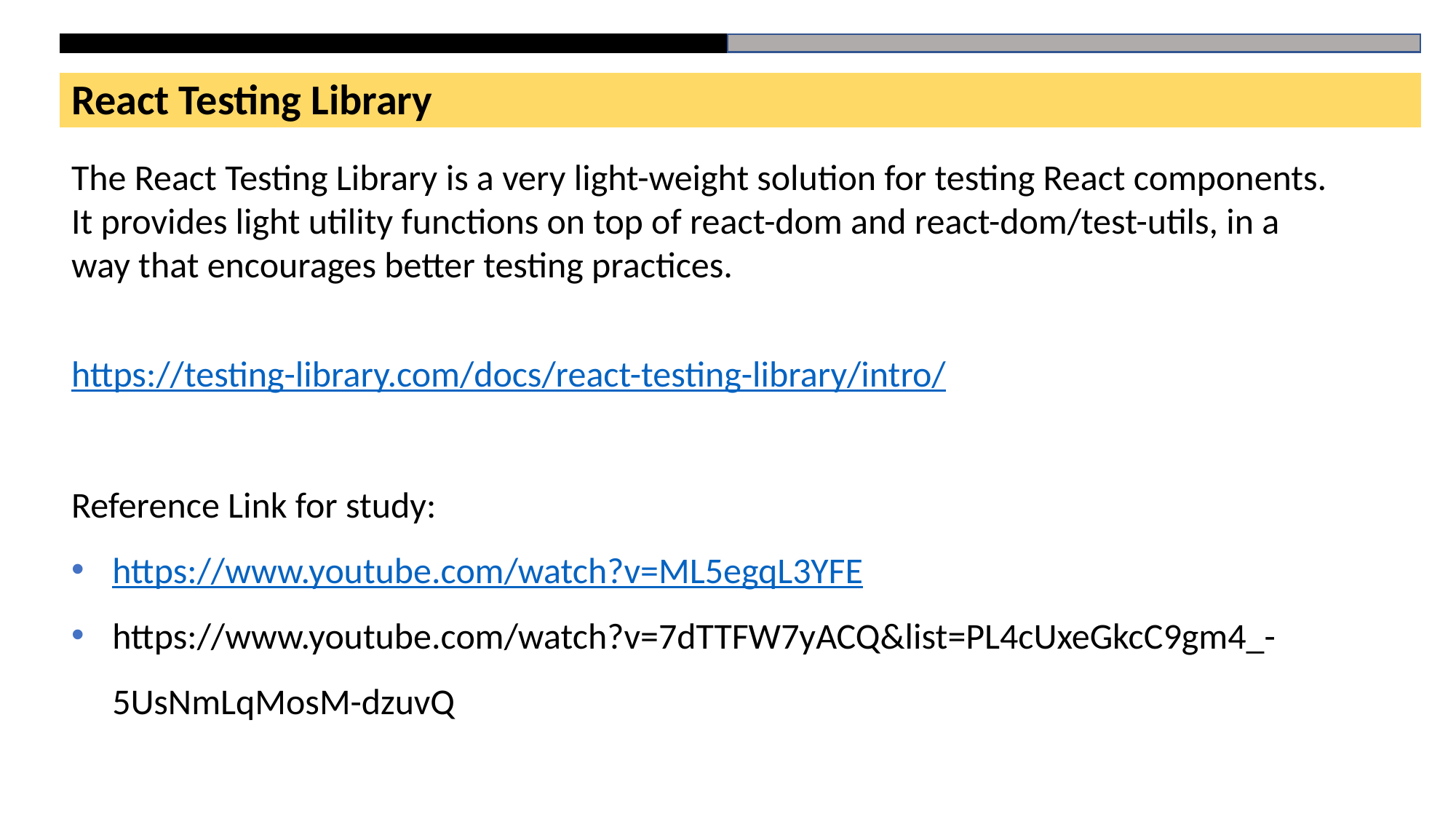

React Testing Library

The React Testing Library is a very light-weight solution for testing React components. It provides light utility functions on top of react-dom and react-dom/test-utils, in a way that encourages better testing practices.

https://testing-library.com/docs/react-testing-library/intro/

Reference Link for study:
https://www.youtube.com/watch?v=ML5egqL3YFE
https://www.youtube.com/watch?v=7dTTFW7yACQ&list=PL4cUxeGkcC9gm4_-5UsNmLqMosM-dzuvQ
# HTML